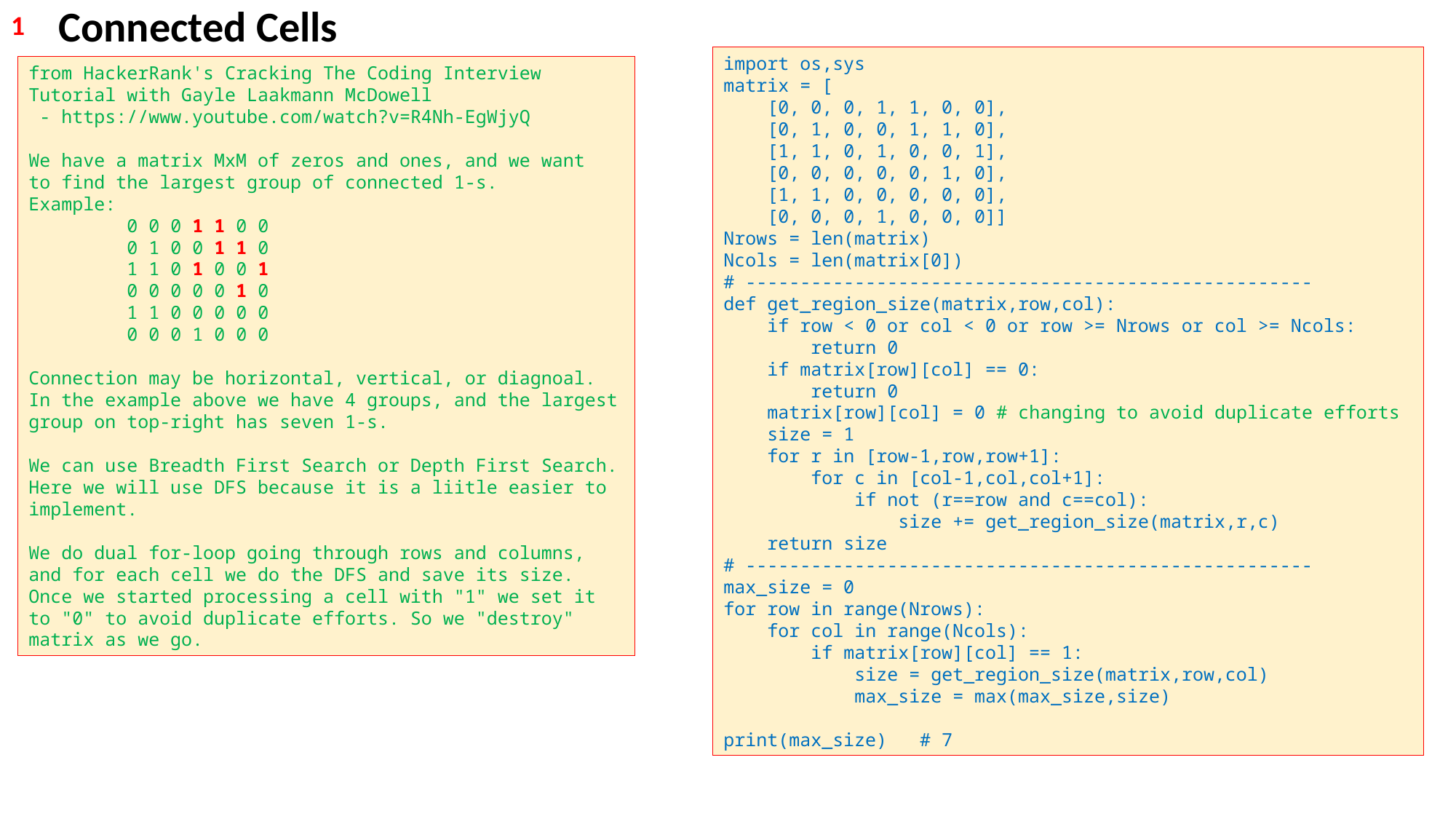

Connected Cells
1
import os,sys
matrix = [
    [0, 0, 0, 1, 1, 0, 0],
    [0, 1, 0, 0, 1, 1, 0],
    [1, 1, 0, 1, 0, 0, 1],
    [0, 0, 0, 0, 0, 1, 0],
    [1, 1, 0, 0, 0, 0, 0],
    [0, 0, 0, 1, 0, 0, 0]]
Nrows = len(matrix)
Ncols = len(matrix[0])
# ----------------------------------------------------
def get_region_size(matrix,row,col):
    if row < 0 or col < 0 or row >= Nrows or col >= Ncols:
        return 0
    if matrix[row][col] == 0:
        return 0
    matrix[row][col] = 0 # changing to avoid duplicate efforts
    size = 1
    for r in [row-1,row,row+1]:
        for c in [col-1,col,col+1]:
            if not (r==row and c==col):
                size += get_region_size(matrix,r,c)
    return size
# ----------------------------------------------------
max_size = 0
for row in range(Nrows):
    for col in range(Ncols):
        if matrix[row][col] == 1:
            size = get_region_size(matrix,row,col)
            max_size = max(max_size,size)

print(max_size)   # 7
from HackerRank's Cracking The Coding Interview Tutorial with Gayle Laakmann McDowell
 - https://www.youtube.com/watch?v=R4Nh-EgWjyQ

We have a matrix MxM of zeros and ones, and we want
to find the largest group of connected 1-s.
Example:
         0 0 0 1 1 0 0
         0 1 0 0 1 1 0
         1 1 0 1 0 0 1
         0 0 0 0 0 1 0
         1 1 0 0 0 0 0
         0 0 0 1 0 0 0

Connection may be horizontal, vertical, or diagnoal.
In the example above we have 4 groups, and the largest
group on top-right has seven 1-s.

We can use Breadth First Search or Depth First Search.
Here we will use DFS because it is a liitle easier to implement.

We do dual for-loop going through rows and columns,
and for each cell we do the DFS and save its size.
Once we started processing a cell with "1" we set it to "0" to avoid duplicate efforts. So we "destroy" matrix as we go.